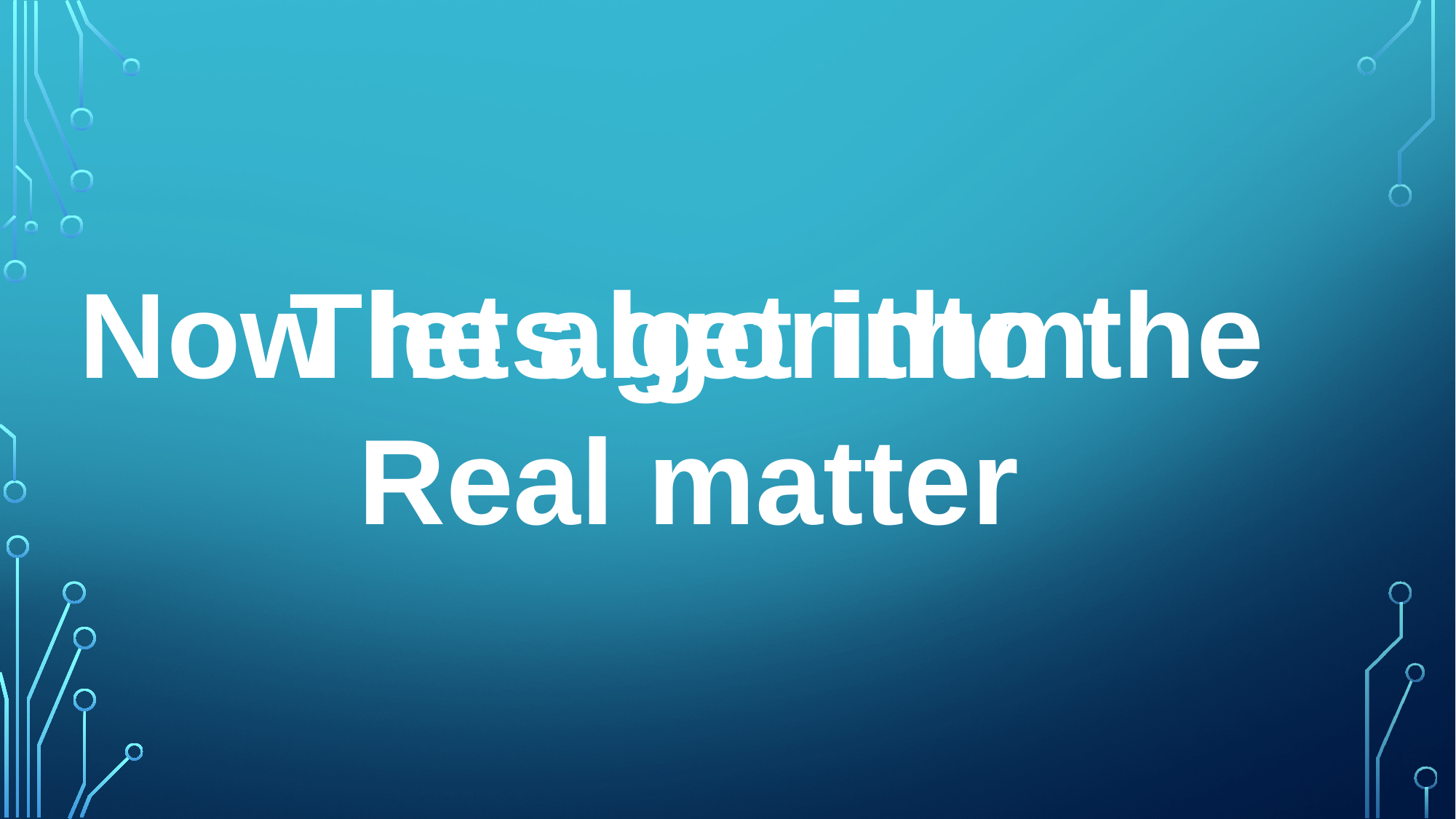

Now lets get into the
Real matter
The algorithm